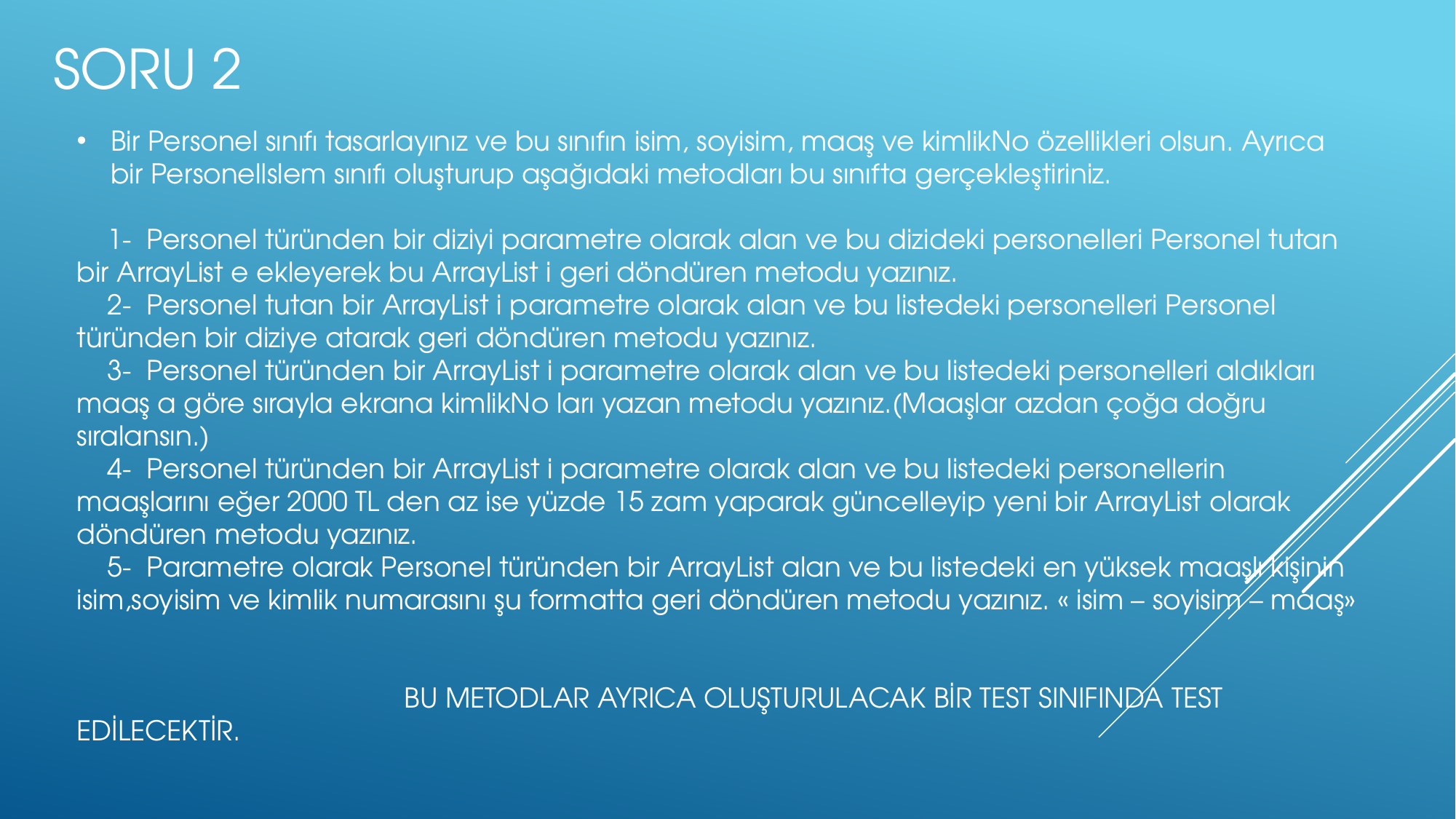

# Soru 2
Bir Personel sınıfı tasarlayınız ve bu sınıfın isim, soyisim, maaş ve kimlikNo özellikleri olsun. Ayrıca bir PersonelIslem sınıfı oluşturup aşağıdaki metodları bu sınıfta gerçekleştiriniz.

    1-  Personel türünden bir diziyi parametre olarak alan ve bu dizideki personelleri Personel tutan bir ArrayList e ekleyerek bu ArrayList i geri döndüren metodu yazınız.
    2-  Personel tutan bir ArrayList i parametre olarak alan ve bu listedeki personelleri Personel türünden bir diziye atarak geri döndüren metodu yazınız.
    3-  Personel türünden bir ArrayList i parametre olarak alan ve bu listedeki personelleri aldıkları maaş a göre sırayla ekrana kimlikNo ları yazan metodu yazınız.(Maaşlar azdan çoğa doğru sıralansın.)
    4-  Personel türünden bir ArrayList i parametre olarak alan ve bu listedeki personellerin maaşlarını eğer 2000 TL den az ise yüzde 15 zam yaparak güncelleyip yeni bir ArrayList olarak döndüren metodu yazınız.
    5-  Parametre olarak Personel türünden bir ArrayList alan ve bu listedeki en yüksek maaşlı kişinin isim,soyisim ve kimlik numarasını şu formatta geri döndüren metodu yazınız. « isim – soyisim – maaş»

			BU METODLAR AYRICA OLUŞTURULACAK BİR TEST SINIFINDA TEST EDİLECEKTİR.